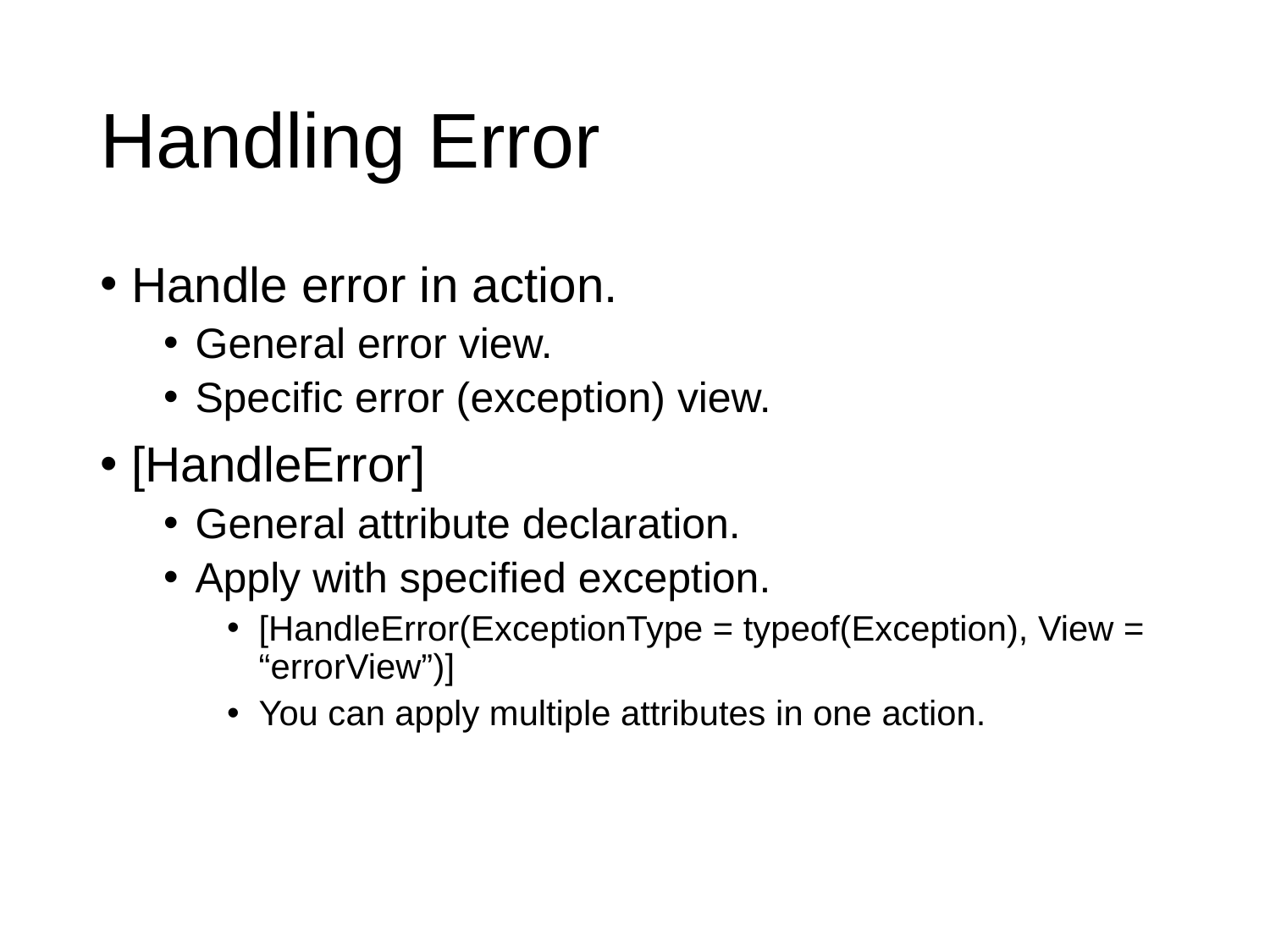

# Handling Error
Handle error in action.
General error view.
Specific error (exception) view.
[HandleError]
General attribute declaration.
Apply with specified exception.
[HandleError(ExceptionType = typeof(Exception), View = “errorView”)]
You can apply multiple attributes in one action.